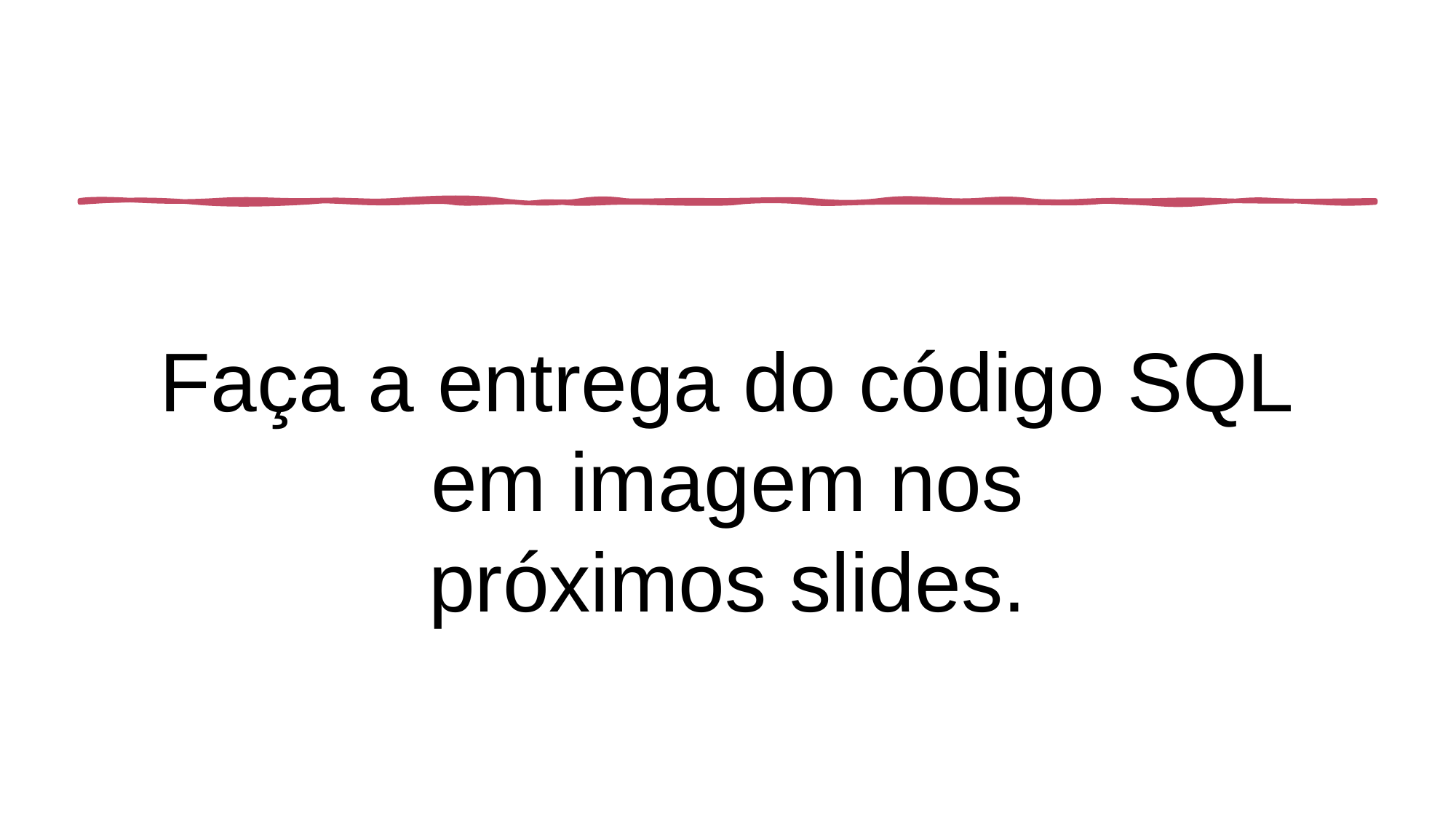

# Faça a entrega do código SQL em imagem nos próximos slides.